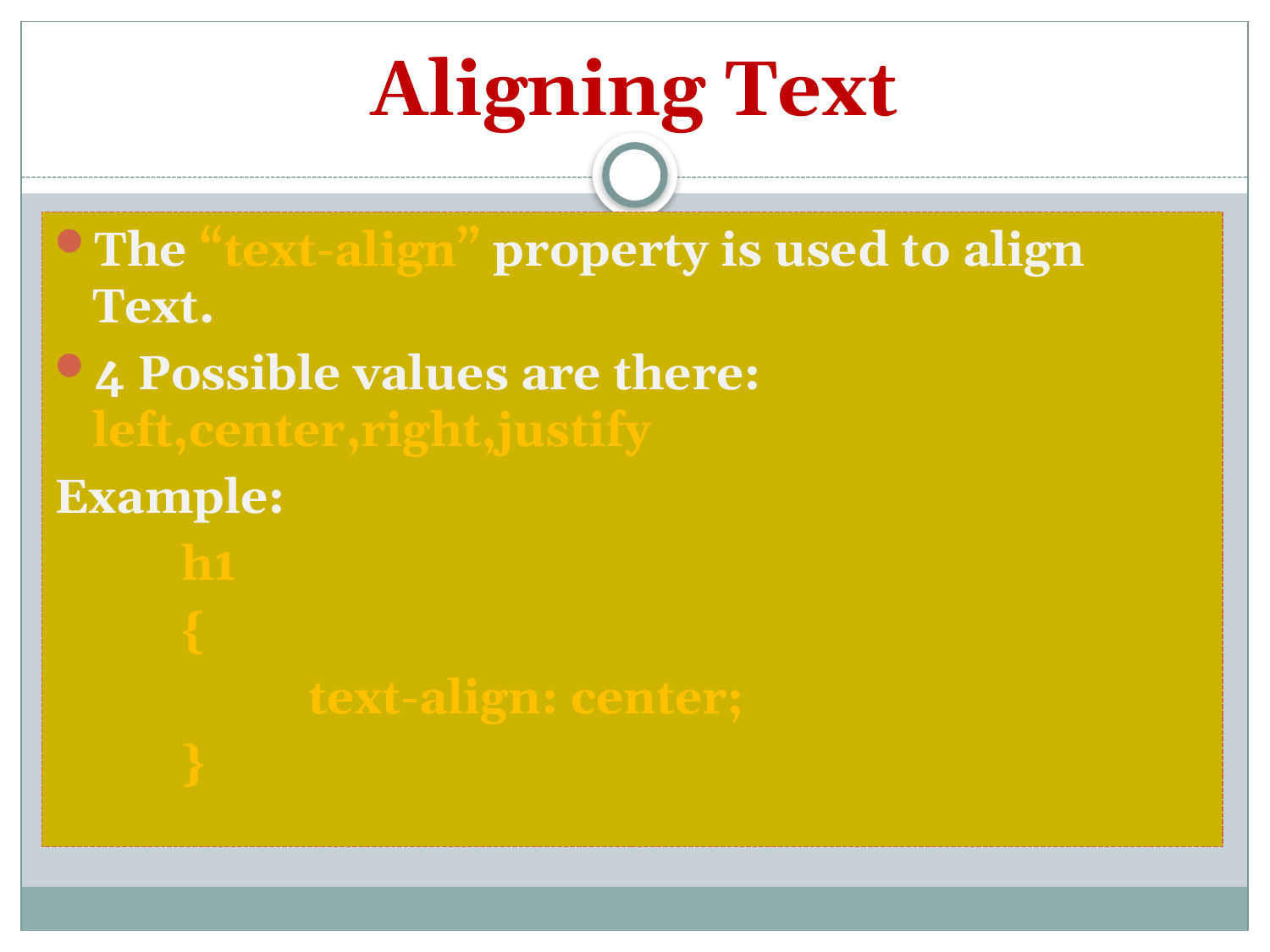

# Aligning Text
The “text-align” property is used to align Text.
4 Possible values are there: left,center,right,justify
Example:
	h1
	{
		text-align: center;
	}